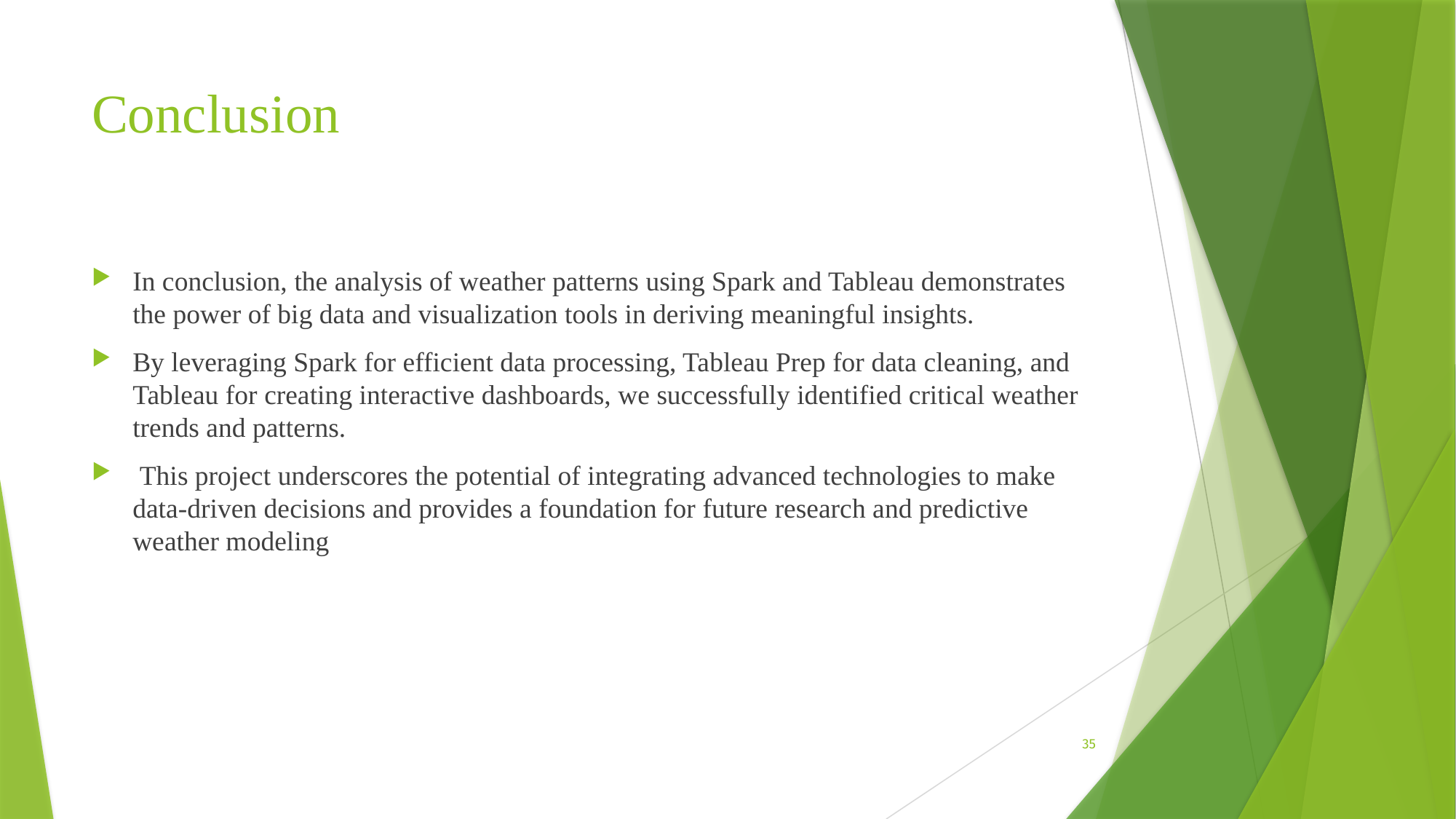

# Conclusion
In conclusion, the analysis of weather patterns using Spark and Tableau demonstrates the power of big data and visualization tools in deriving meaningful insights.
By leveraging Spark for efficient data processing, Tableau Prep for data cleaning, and Tableau for creating interactive dashboards, we successfully identified critical weather trends and patterns.
 This project underscores the potential of integrating advanced technologies to make data-driven decisions and provides a foundation for future research and predictive weather modeling
35